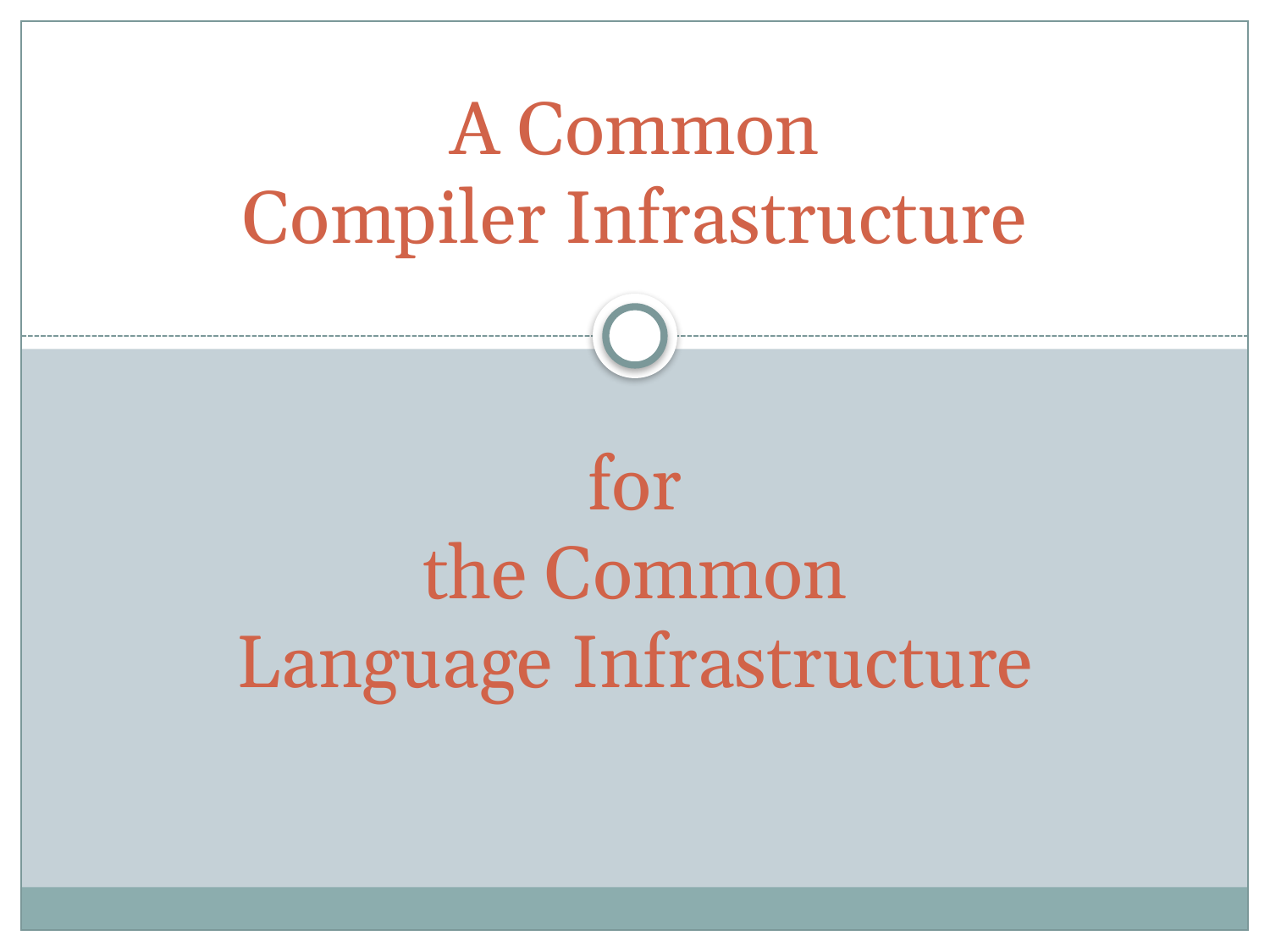

# A Common Compiler Infrastructure for the Common Language Infrastructure